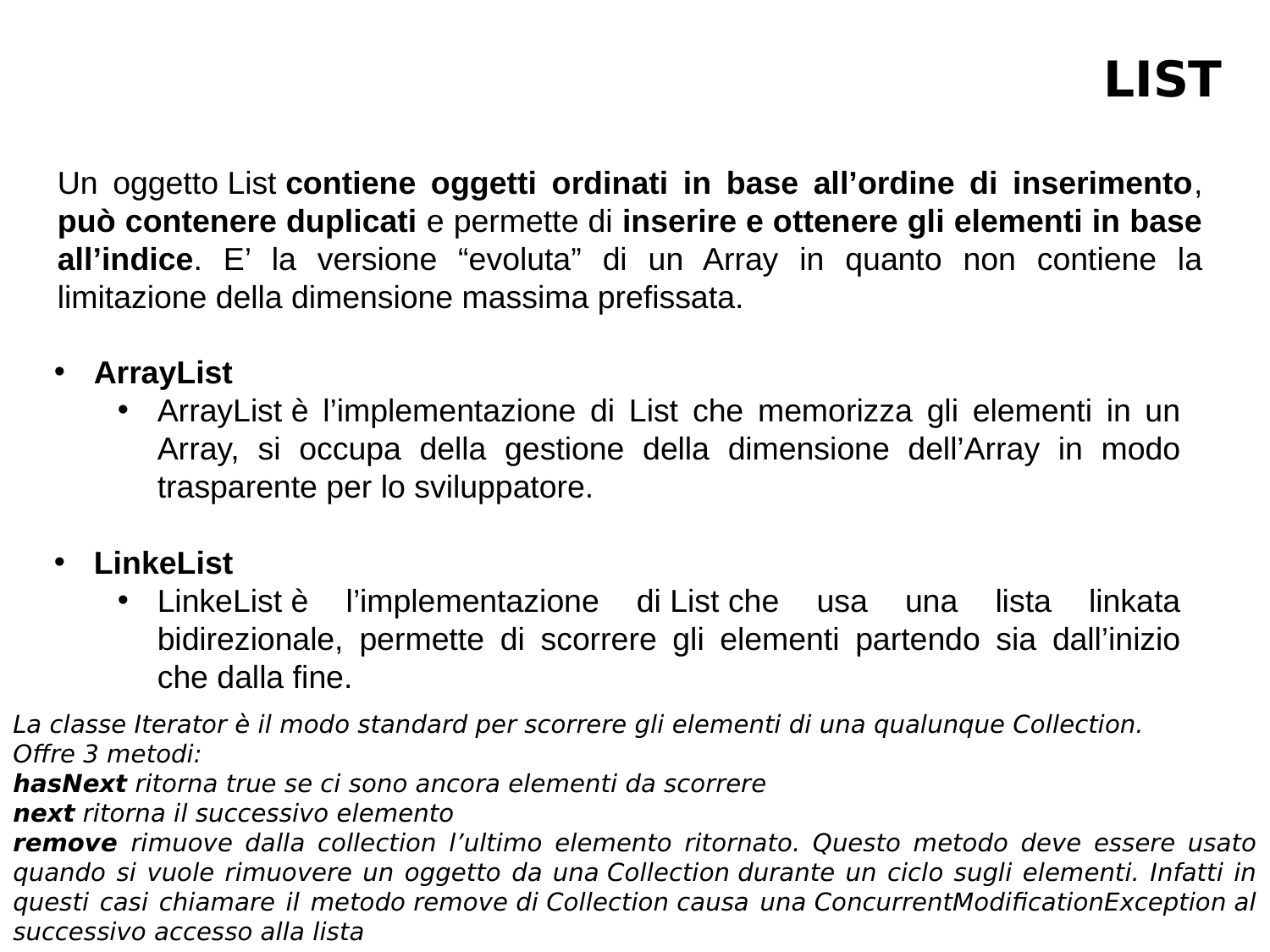

# LIST
Un oggetto List contiene oggetti ordinati in base all’ordine di inserimento, può contenere duplicati e permette di inserire e ottenere gli elementi in base all’indice. E’ la versione “evoluta” di un Array in quanto non contiene la limitazione della dimensione massima prefissata.
ArrayList
ArrayList è l’implementazione di List che memorizza gli elementi in un Array, si occupa della gestione della dimensione dell’Array in modo trasparente per lo sviluppatore.

LinkeList
LinkeList è l’implementazione di List che usa una lista linkata bidirezionale, permette di scorrere gli elementi partendo sia dall’inizio che dalla fine.

La classe Iterator è il modo standard per scorrere gli elementi di una qualunque Collection.
Offre 3 metodi:
hasNext ritorna true se ci sono ancora elementi da scorrere
next ritorna il successivo elemento
remove rimuove dalla collection l’ultimo elemento ritornato. Questo metodo deve essere usato quando si vuole rimuovere un oggetto da una Collection durante un ciclo sugli elementi. Infatti in questi casi chiamare il metodo remove di Collection causa una ConcurrentModificationException al successivo accesso alla lista